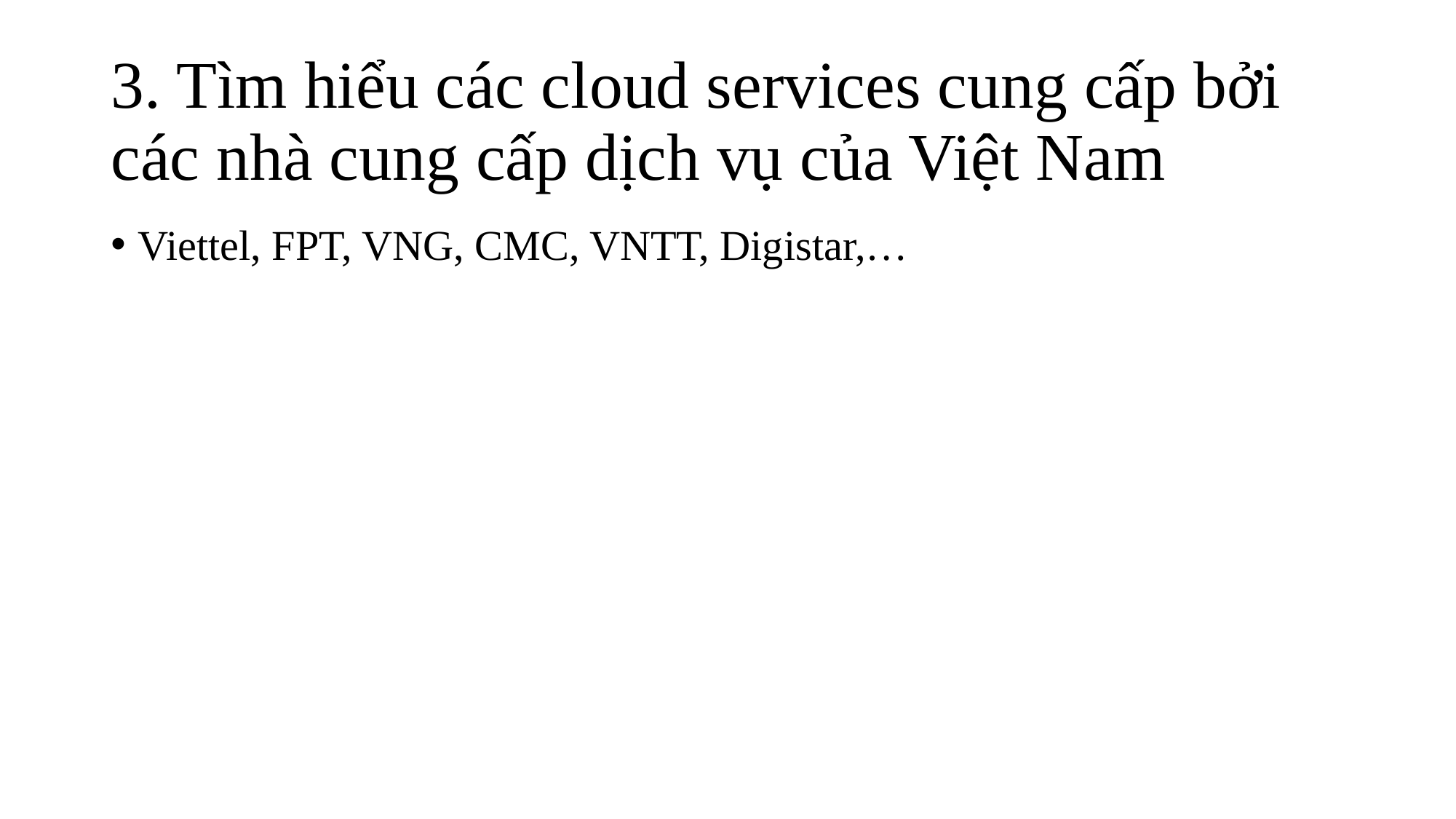

# 3. Tìm hiểu các cloud services cung cấp bởi các nhà cung cấp dịch vụ của Việt Nam
Viettel, FPT, VNG, CMC, VNTT, Digistar,…